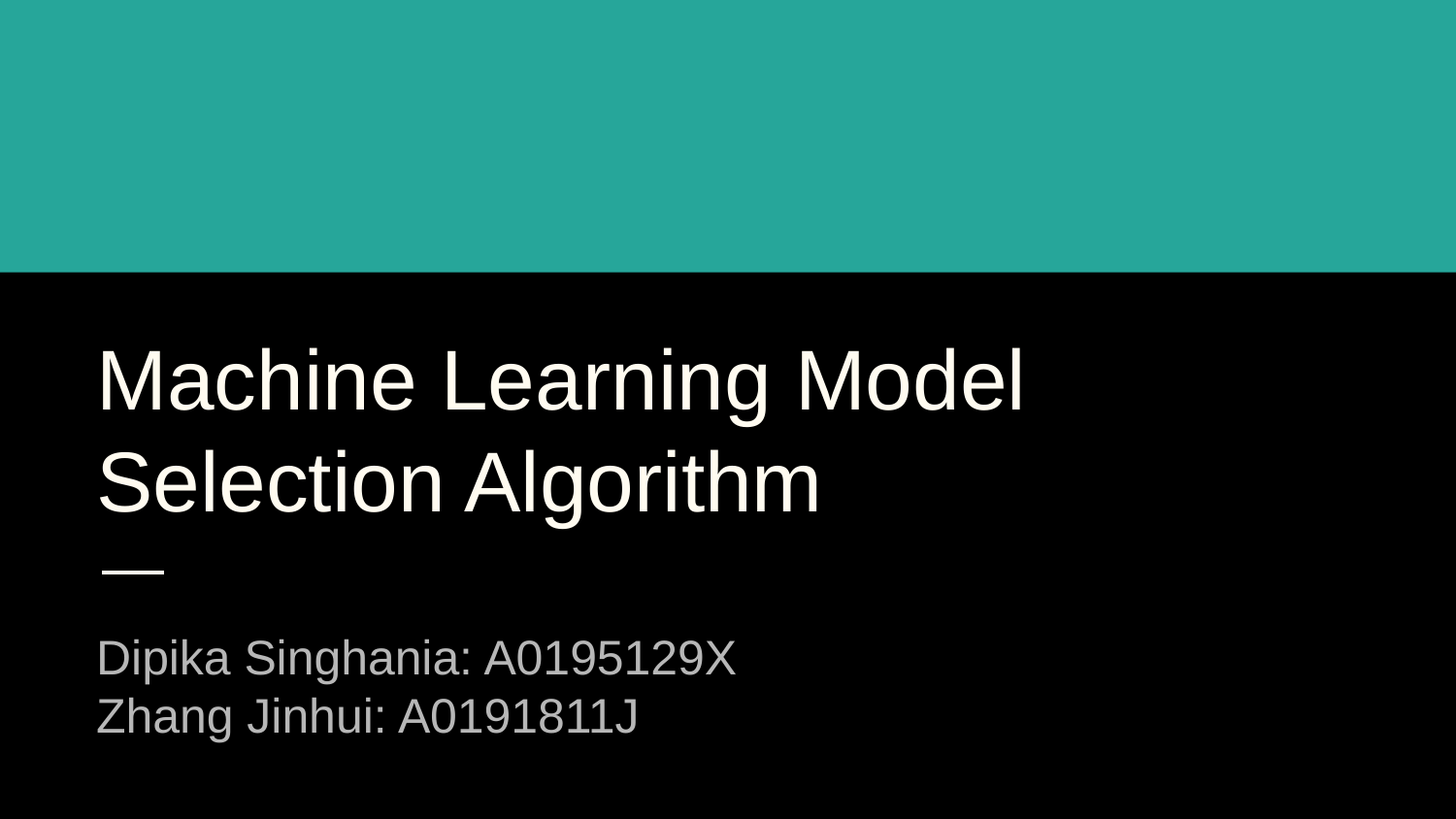

# Machine Learning Model Selection Algorithm
Dipika Singhania: A0195129X
Zhang Jinhui: A0191811J